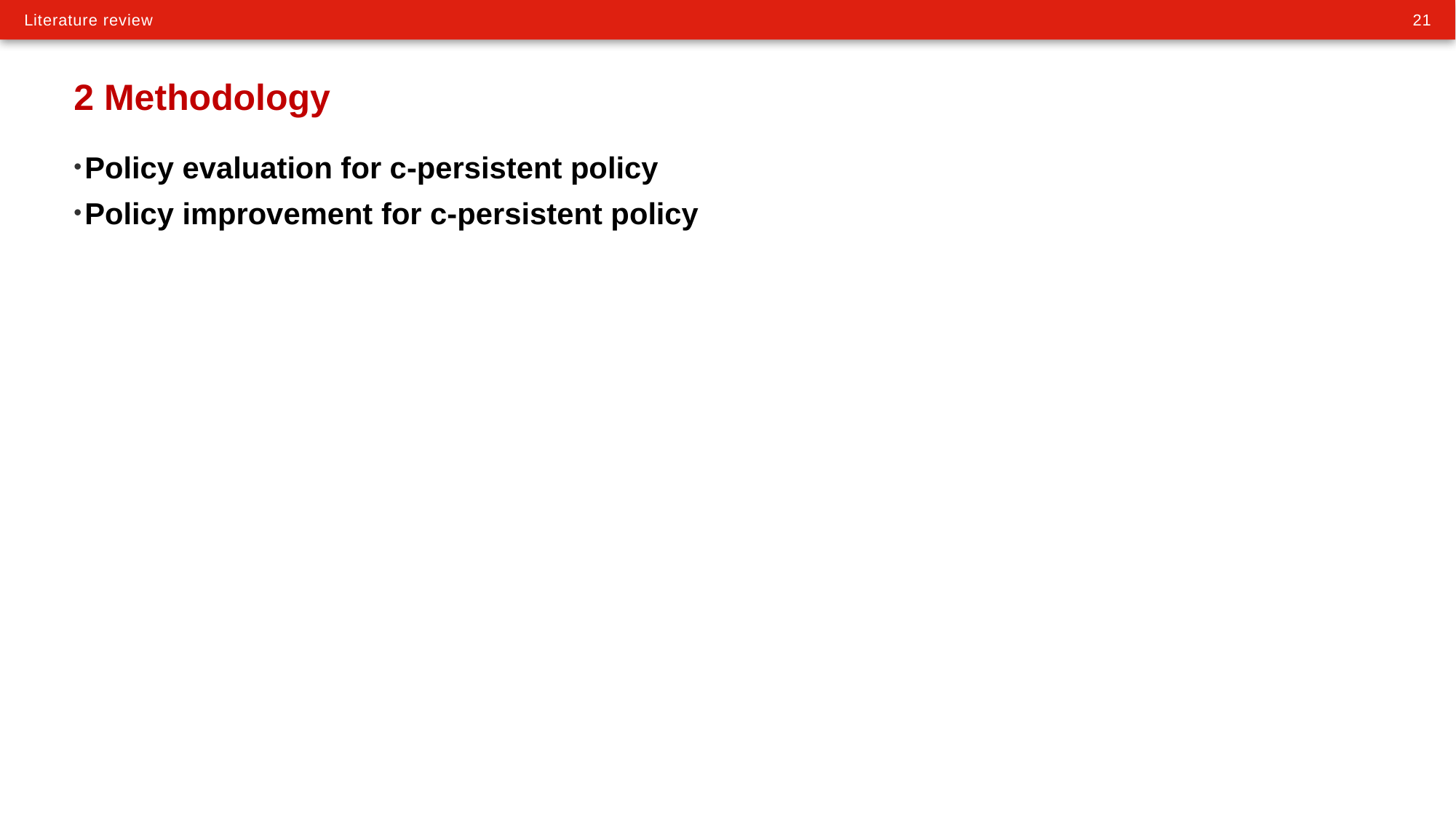

# 2 Methodology
Policy evaluation for c-persistent policy
Policy improvement for c-persistent policy